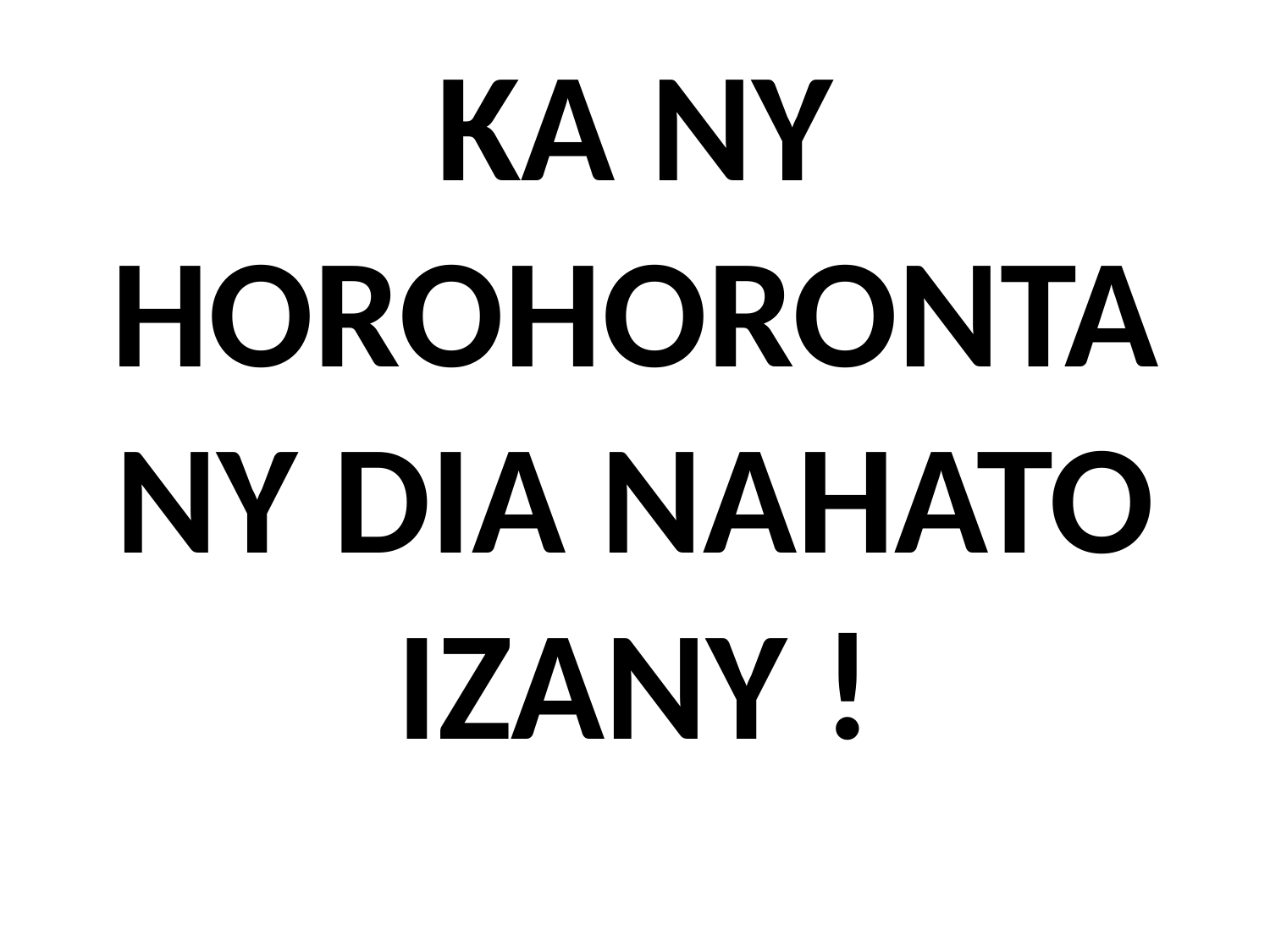

# KA NY HOROHORONTANY DIA NAHATO IZANY !